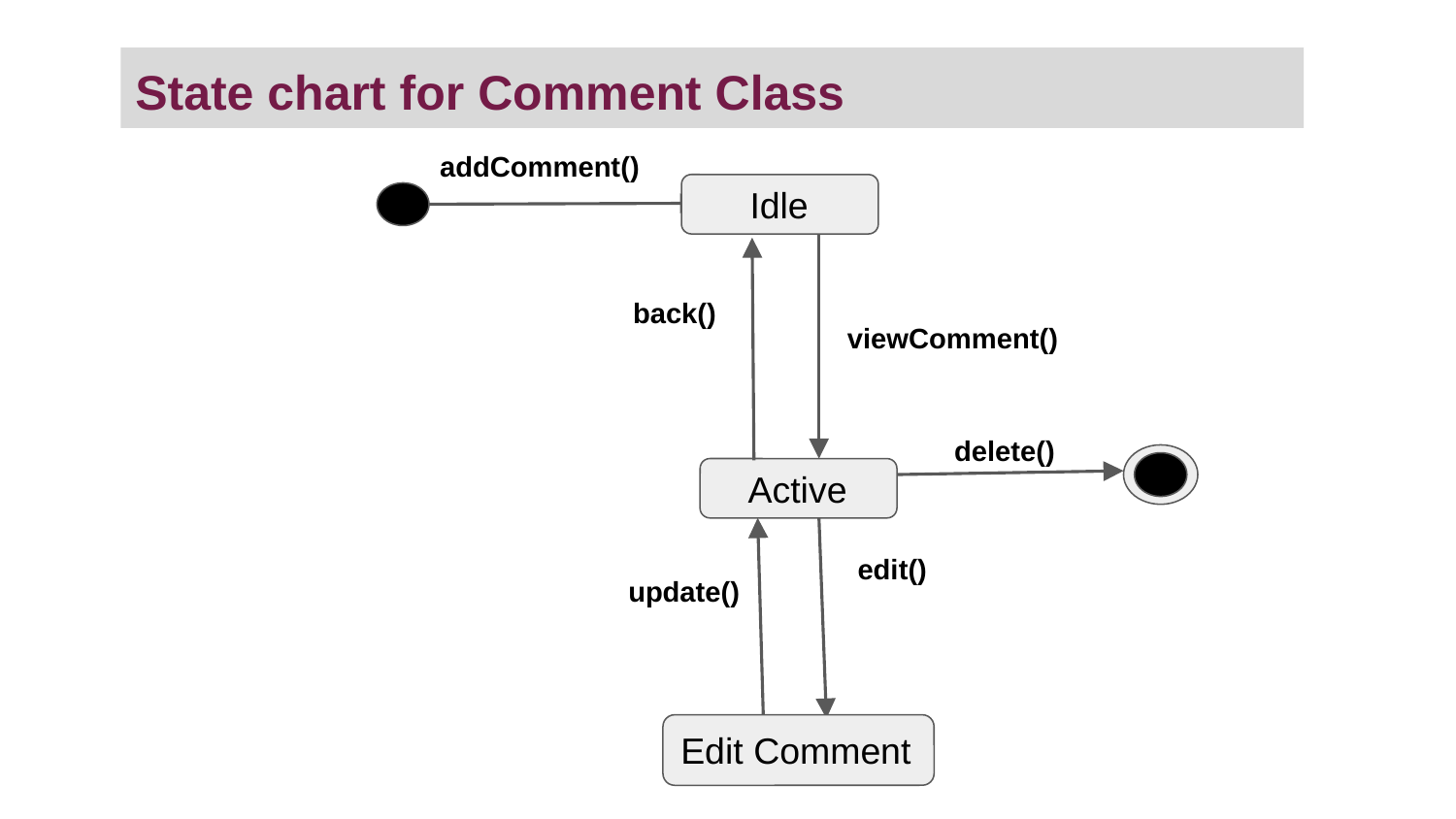

State chart for Comment Class
addComment()
     Idle

back()
viewComment()
delete()

   Active
edit()
update()
Edit Comment